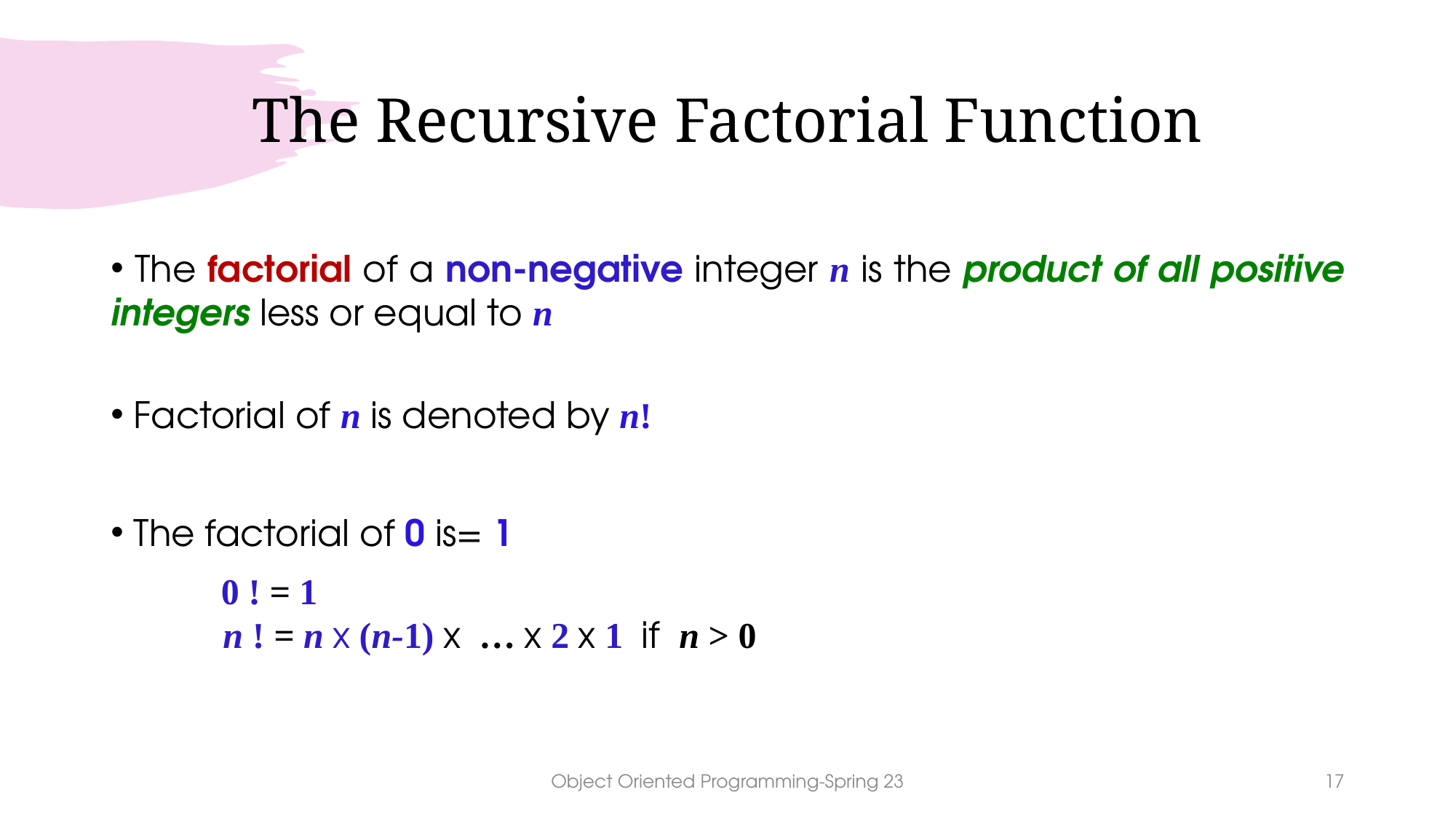

# The Recursive Factorial Function
 The factorial of a non-negative integer n is the product of all positive integers less or equal to n

 Factorial of n is denoted by n!

 The factorial of 0 is= 1
           0 ! = 1
           n ! = n x (n-1) x  … x 2 x 1  if  n > 0
Object Oriented Programming-Spring 23
17